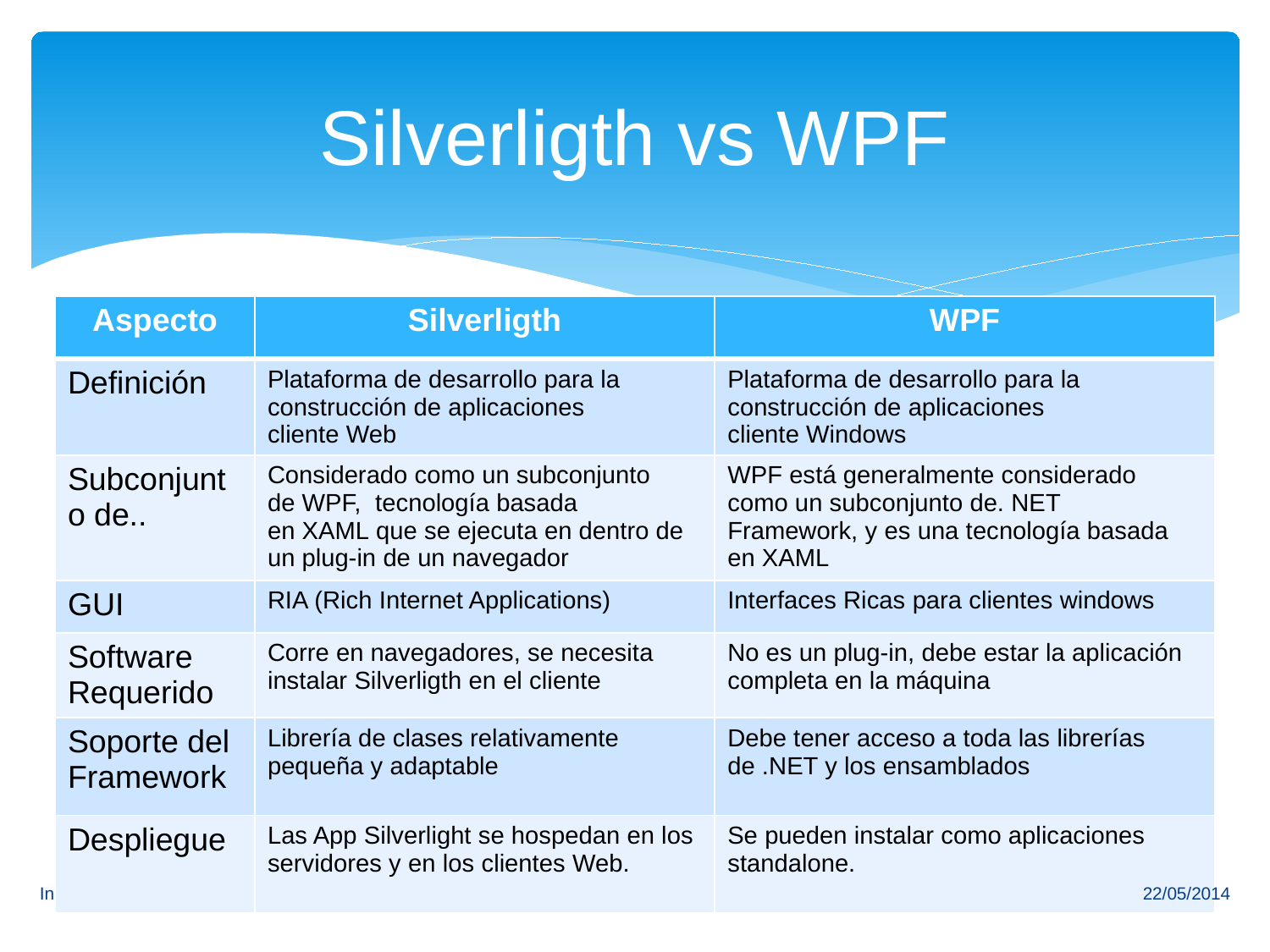

# Silverligth vs WPF
| Aspecto | Silverligth | WPF |
| --- | --- | --- |
| Definición | Plataforma de desarrollo para la construcción de aplicaciones cliente Web | Plataforma de desarrollo para la construcción de aplicaciones cliente Windows |
| Subconjunto de.. | Considerado como un subconjunto de WPF,  tecnología basada en XAML que se ejecuta en dentro de un plug-in de un navegador | WPF está generalmente considerado como un subconjunto de. NET Framework, y es una tecnología basada en XAML |
| GUI | RIA (Rich Internet Applications) | Interfaces Ricas para clientes windows |
| Software Requerido | Corre en navegadores, se necesita instalar Silverligth en el cliente | No es un plug-in, debe estar la aplicación completa en la máquina |
| Soporte del Framework | Librería de clases relativamente pequeña y adaptable | Debe tener acceso a toda las librerías de .NET y los ensamblados |
| Despliegue | Las App Silverlight se hospedan en los servidores y en los clientes Web. | Se pueden instalar como aplicaciones standalone. |
43
Introducción a la Plataforma .NET – Capa de Presentacion
22/05/2014